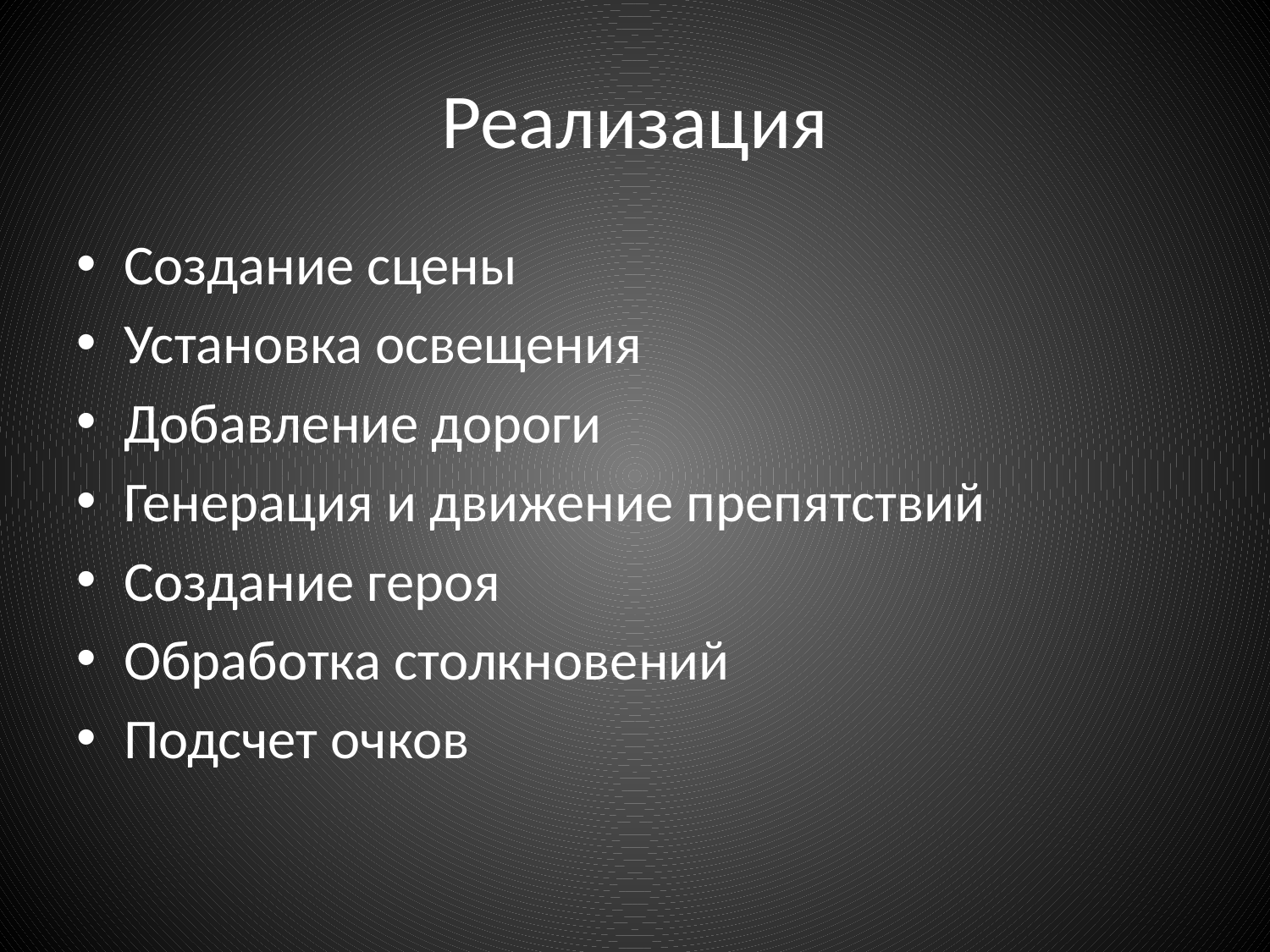

# Реализация
Создание сцены
Установка освещения
Добавление дороги
Генерация и движение препятствий
Создание героя
Обработка столкновений
Подсчет очков